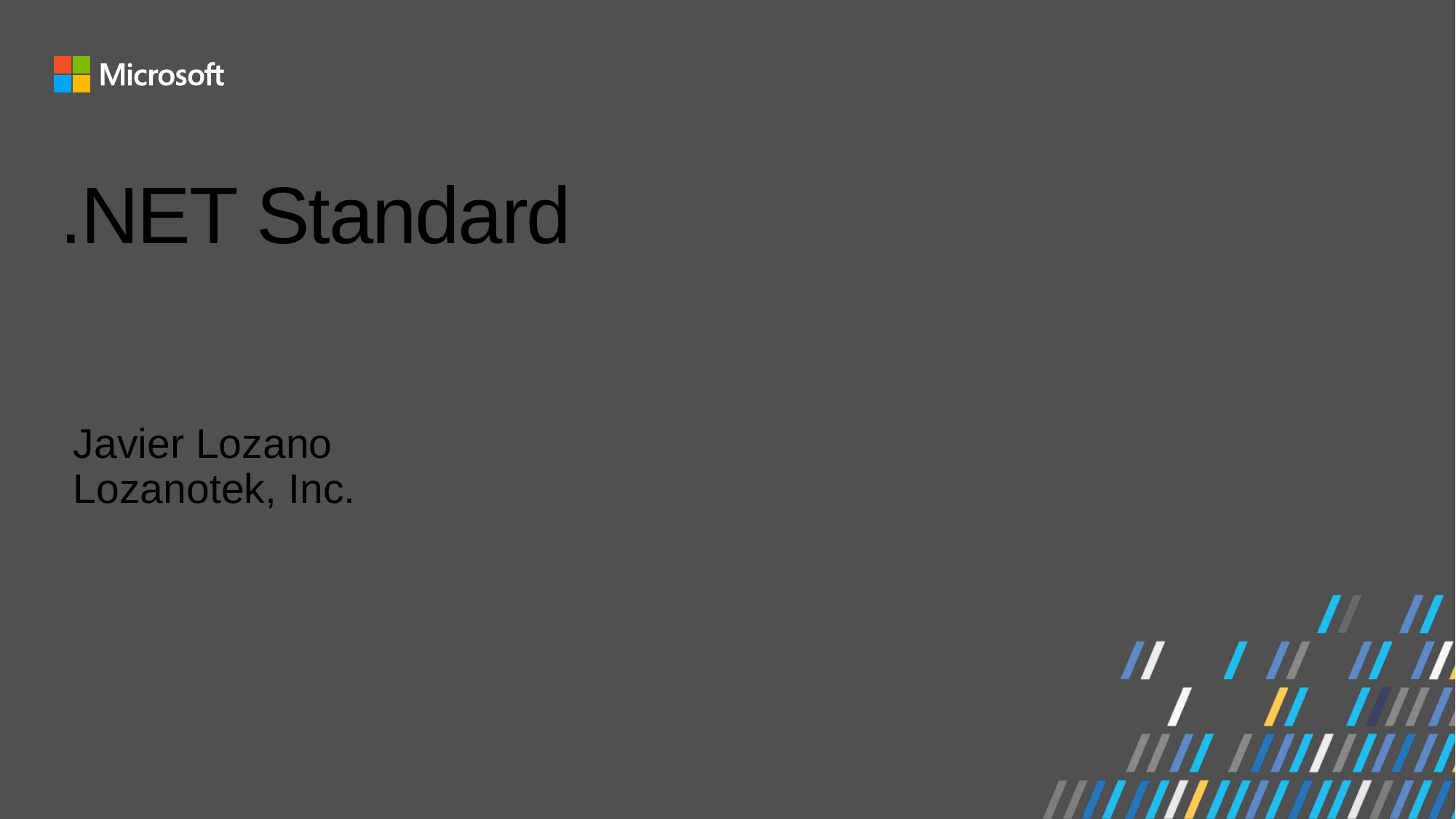

# .NET Standard
Javier Lozano
Lozanotek, Inc.